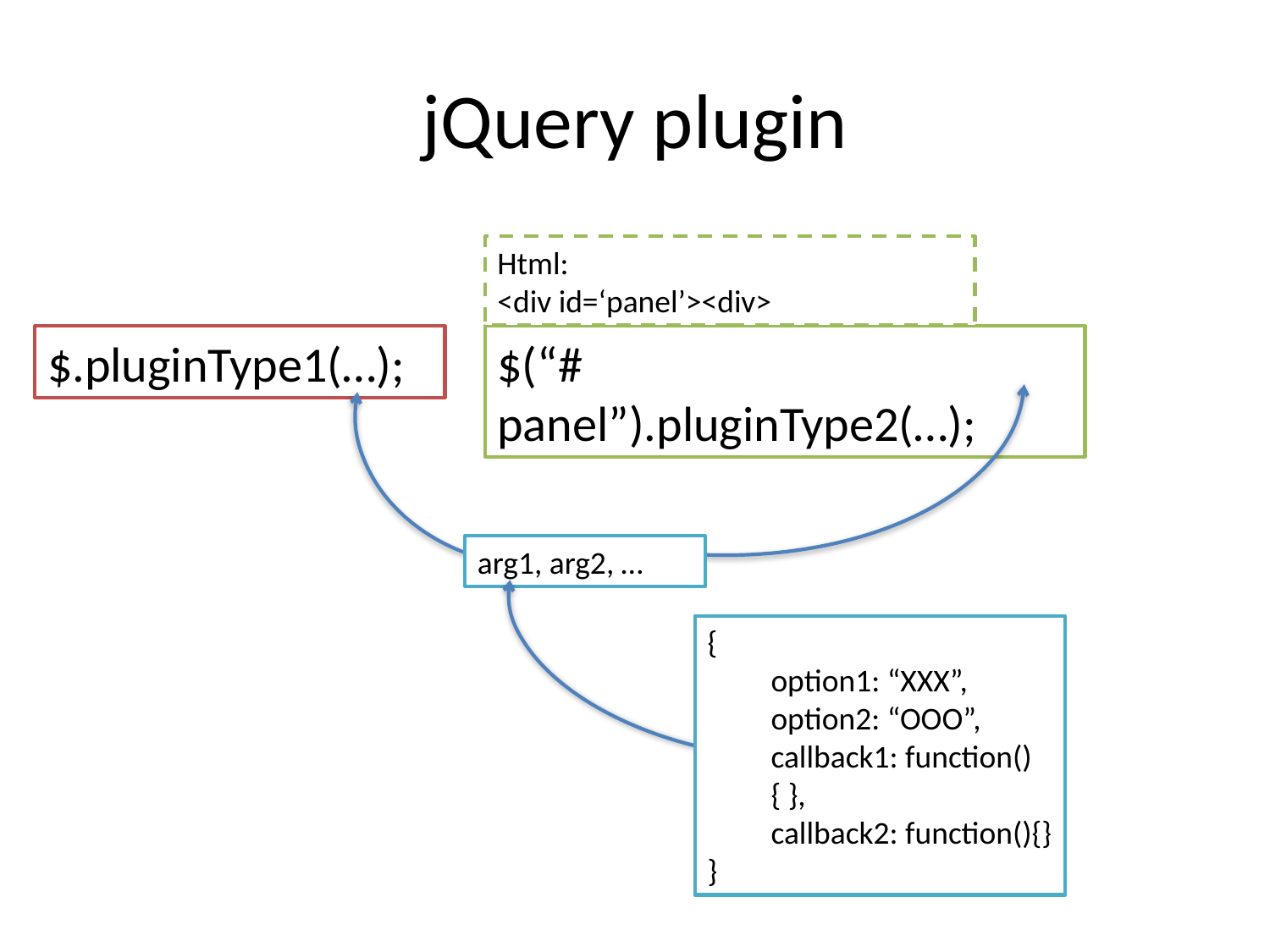

# jQuery plugin

Html:
<div id=‘panel’><div>

$.pluginType1(…);
$(“# panel”).pluginType2(…);

arg1, arg2, …
{
option1: “XXX”,
option2: “OOO”,
callback1: function(){ },
callback2: function(){}
}